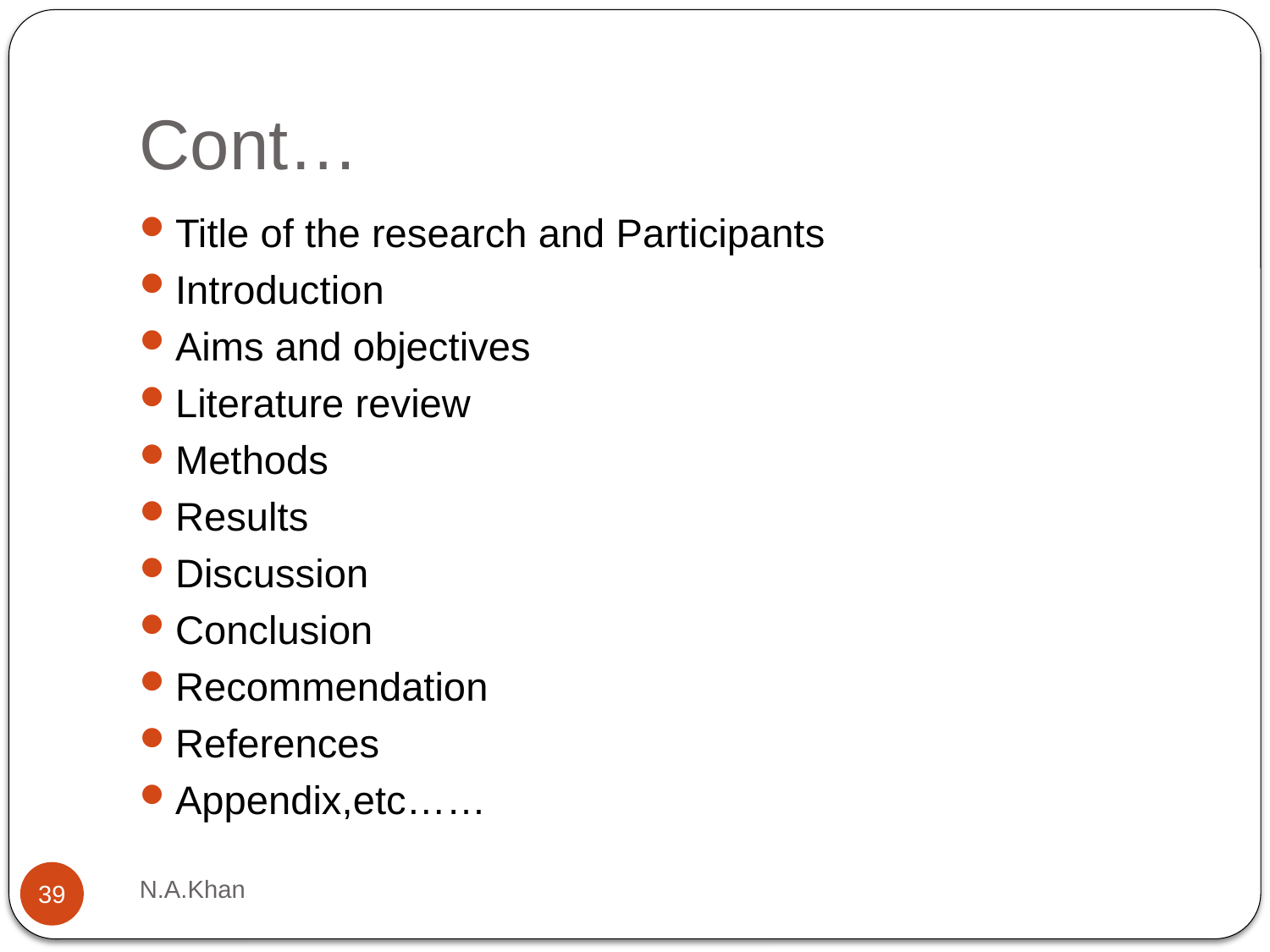

# Cont…
Title of the research and Participants
Introduction
Aims and objectives
Literature review
Methods
Results
Discussion
Conclusion
Recommendation
References
Appendix,etc……

N.A.Khan
39